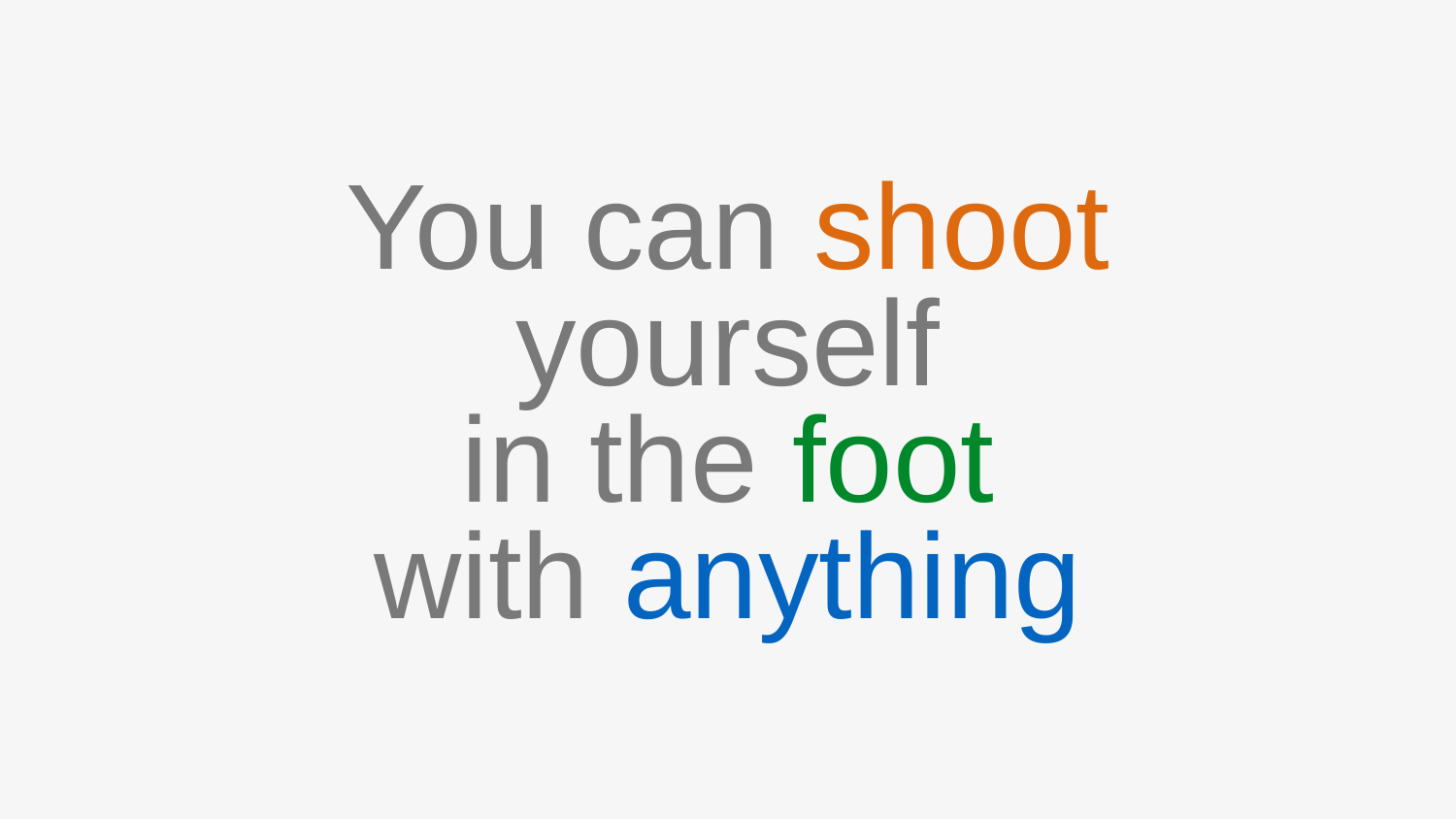

You can shoot yourself
in the foot
with anything